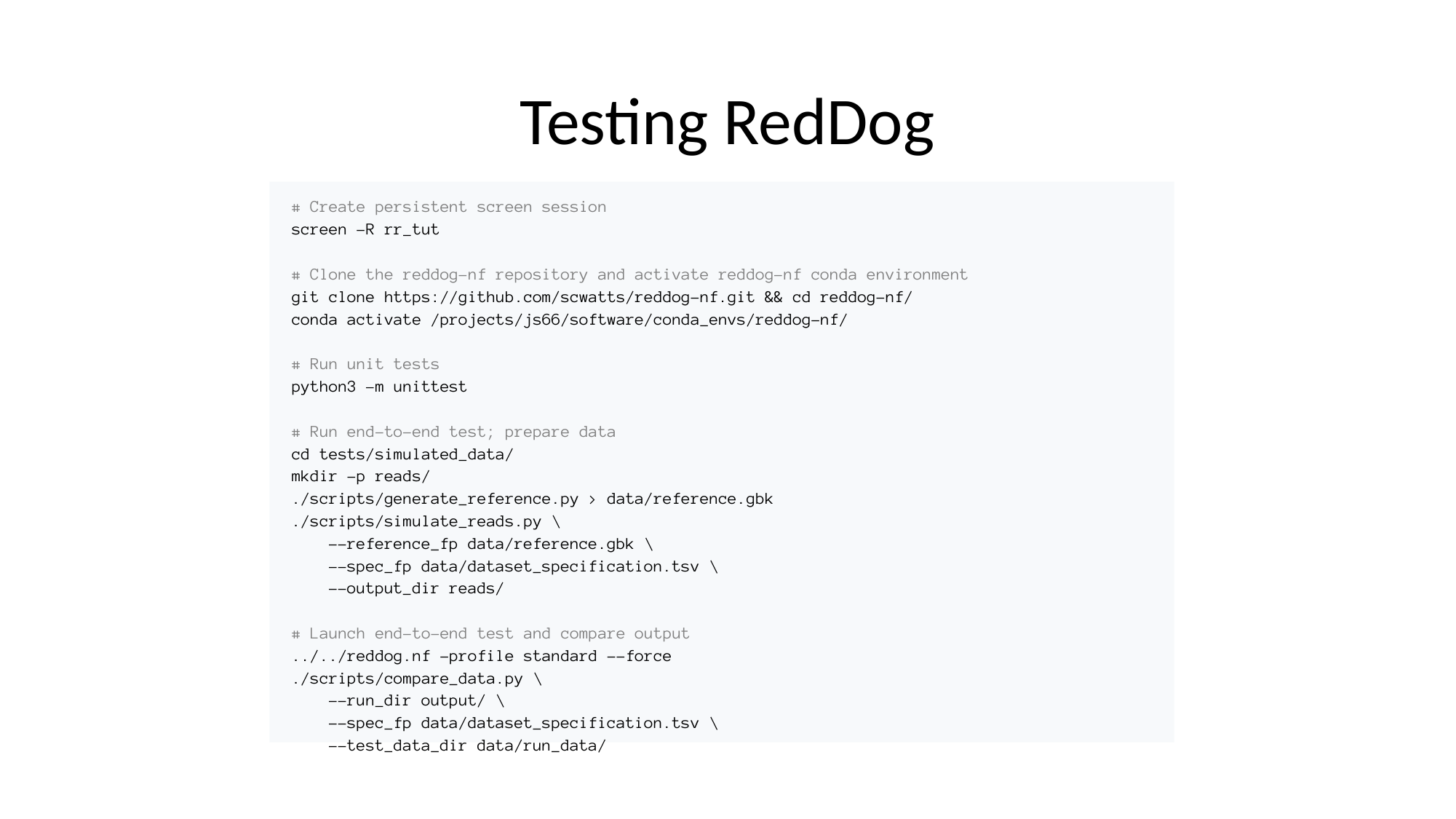

# Testing RedDog

# Create persistent screen session
screen -R rr_tut

# Clone the reddog-nf repository and activate reddog-nf conda environment
git clone https://github.com/scwatts/reddog-nf.git && cd reddog-nf/
conda activate /projects/js66/software/conda_envs/reddog-nf/

# Run unit tests
python3 –m unittest

# Run end-to-end test; prepare data
cd tests/simulated_data/
mkdir -p reads/
./scripts/generate_reference.py > data/reference.gbk
./scripts/simulate_reads.py \
    --reference_fp data/reference.gbk \
    --spec_fp data/dataset_specification.tsv \
    --output_dir reads/

# Launch end-to-end test and compare output
../../reddog.nf -profile standard --force
./scripts/compare_data.py \
    --run_dir output/ \
    --spec_fp data/dataset_specification.tsv \
    --test_data_dir data/run_data/